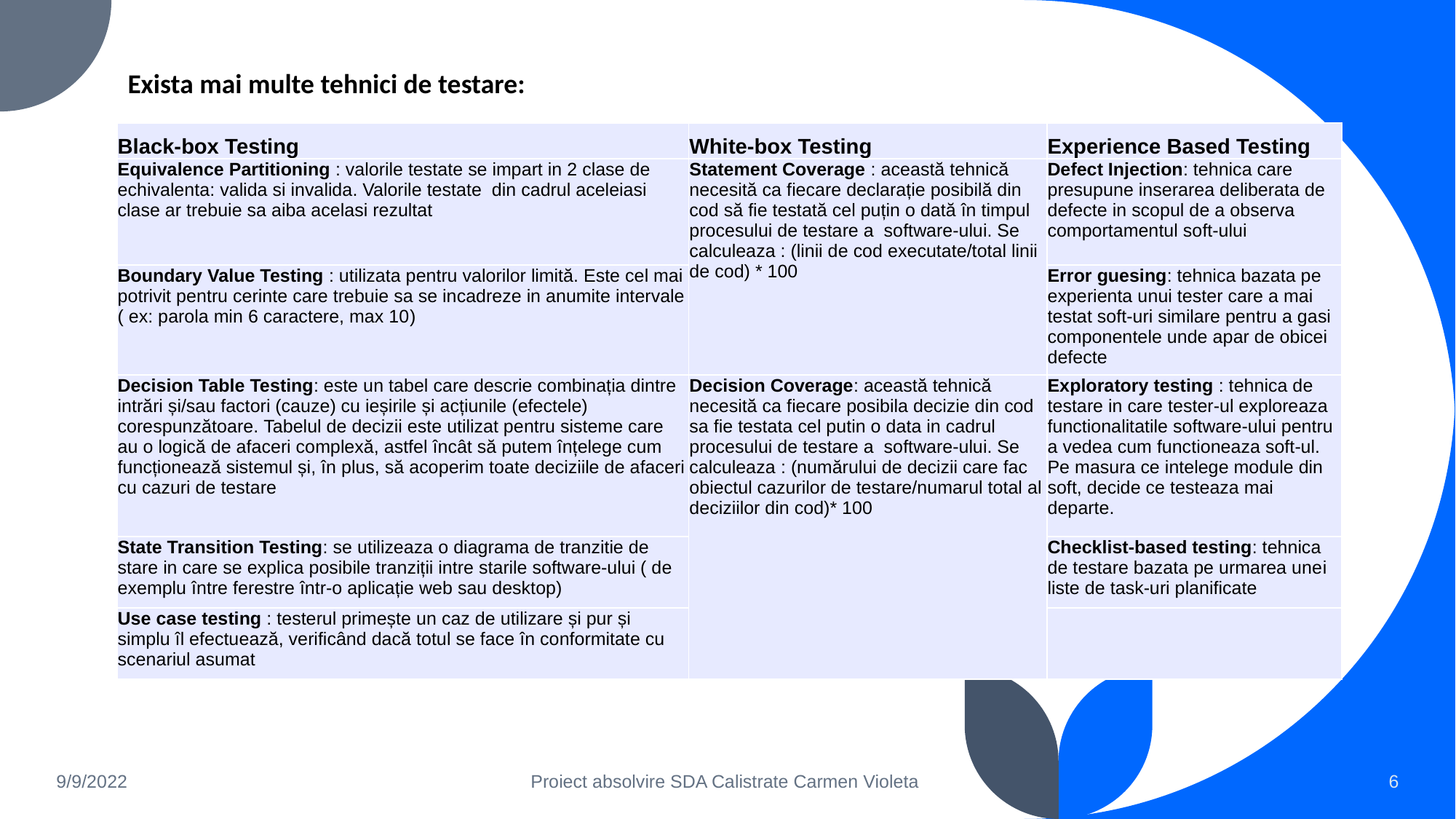

# Exista mai multe tehnici de testare:
| Black-box Testing | White-box Testing | Experience Based Testing |
| --- | --- | --- |
| Equivalence Partitioning : valorile testate se impart in 2 clase de echivalenta: valida si invalida. Valorile testate din cadrul aceleiasi clase ar trebuie sa aiba acelasi rezultat | Statement Coverage : această tehnică necesită ca fiecare declarație posibilă din cod să fie testată cel puțin o dată în timpul procesului de testare a software-ului. Se calculeaza : (linii de cod executate/total linii de cod) \* 100 | Defect Injection: tehnica care presupune inserarea deliberata de defecte in scopul de a observa comportamentul soft-ului |
| Boundary Value Testing : utilizata pentru valorilor limită. Este cel mai potrivit pentru cerinte care trebuie sa se incadreze in anumite intervale ( ex: parola min 6 caractere, max 10) |  | Error guesing: tehnica bazata pe experienta unui tester care a mai testat soft-uri similare pentru a gasi componentele unde apar de obicei defecte |
| Decision Table Testing: este un tabel care descrie combinația dintre intrări și/sau factori (cauze) cu ieșirile și acțiunile (efectele) corespunzătoare. Tabelul de decizii este utilizat pentru sisteme care au o logică de afaceri complexă, astfel încât să putem înțelege cum funcționează sistemul și, în plus, să acoperim toate deciziile de afaceri cu cazuri de testare | Decision Coverage: această tehnică necesită ca fiecare posibila decizie din cod sa fie testata cel putin o data in cadrul procesului de testare a software-ului. Se calculeaza : (numărului de decizii care fac obiectul cazurilor de testare/numarul total al deciziilor din cod)\* 100 | Exploratory testing : tehnica de testare in care tester-ul exploreaza functionalitatile software-ului pentru a vedea cum functioneaza soft-ul. Pe masura ce intelege module din soft, decide ce testeaza mai departe. |
| State Transition Testing: se utilizeaza o diagrama de tranzitie de stare in care se explica posibile tranziții intre starile software-ului ( de exemplu între ferestre într-o aplicație web sau desktop) |  | Checklist-based testing: tehnica de testare bazata pe urmarea unei liste de task-uri planificate |
| Use case testing : testerul primește un caz de utilizare și pur și simplu îl efectuează, verificând dacă totul se face în conformitate cu scenariul asumat |  |  |
9/9/2022
Proiect absolvire SDA Calistrate Carmen Violeta
6